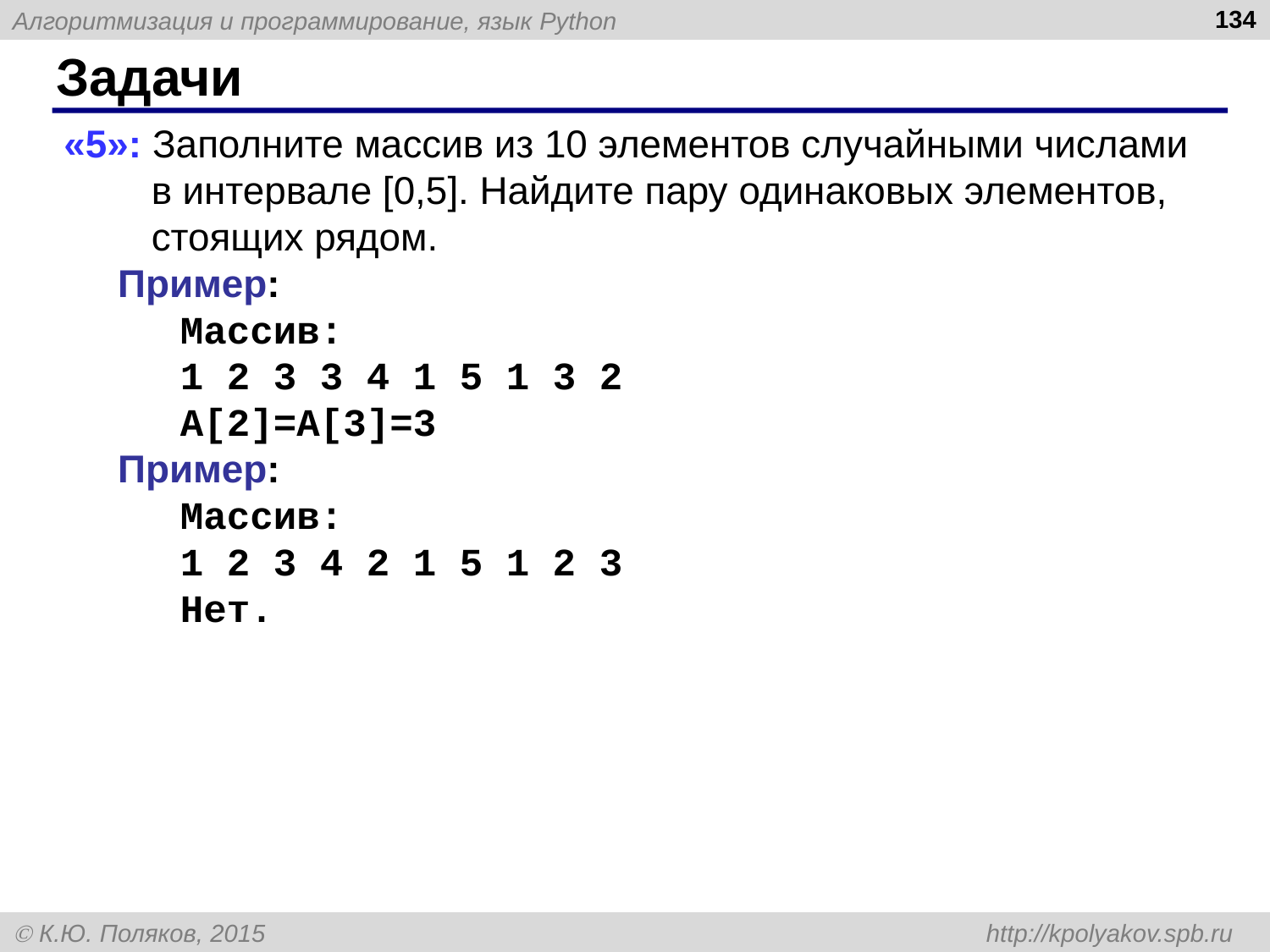

134
# Задачи
«5»: Заполните массив из 10 элементов случайными числами в интервале [0,5]. Найдите пару одинаковых элементов, стоящих рядом.
     Пример:
     Массив:
     1 2 3 3 4 1 5 1 3 2
     A[2]=A[3]=3
     Пример:
     Массив:
     1 2 3 4 2 1 5 1 2 3
     Нет.